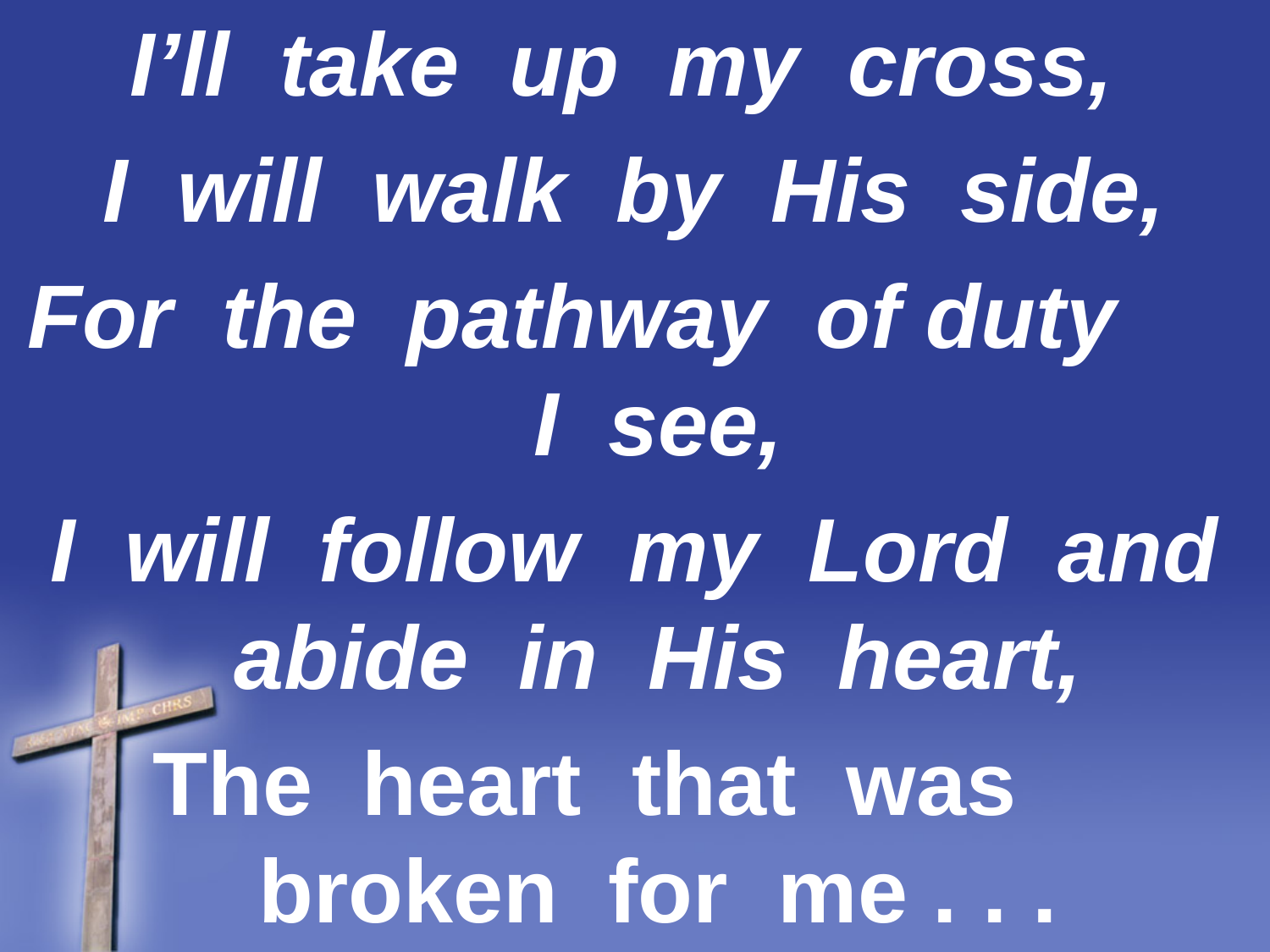

I’ll  take  up  my  cross,
I  will  walk  by  His  side,
For  the  pathway  of duty      I  see,
I  will  follow  my  Lord  and abide  in  His  heart,
The  heart  that  was     broken  for  me . . .